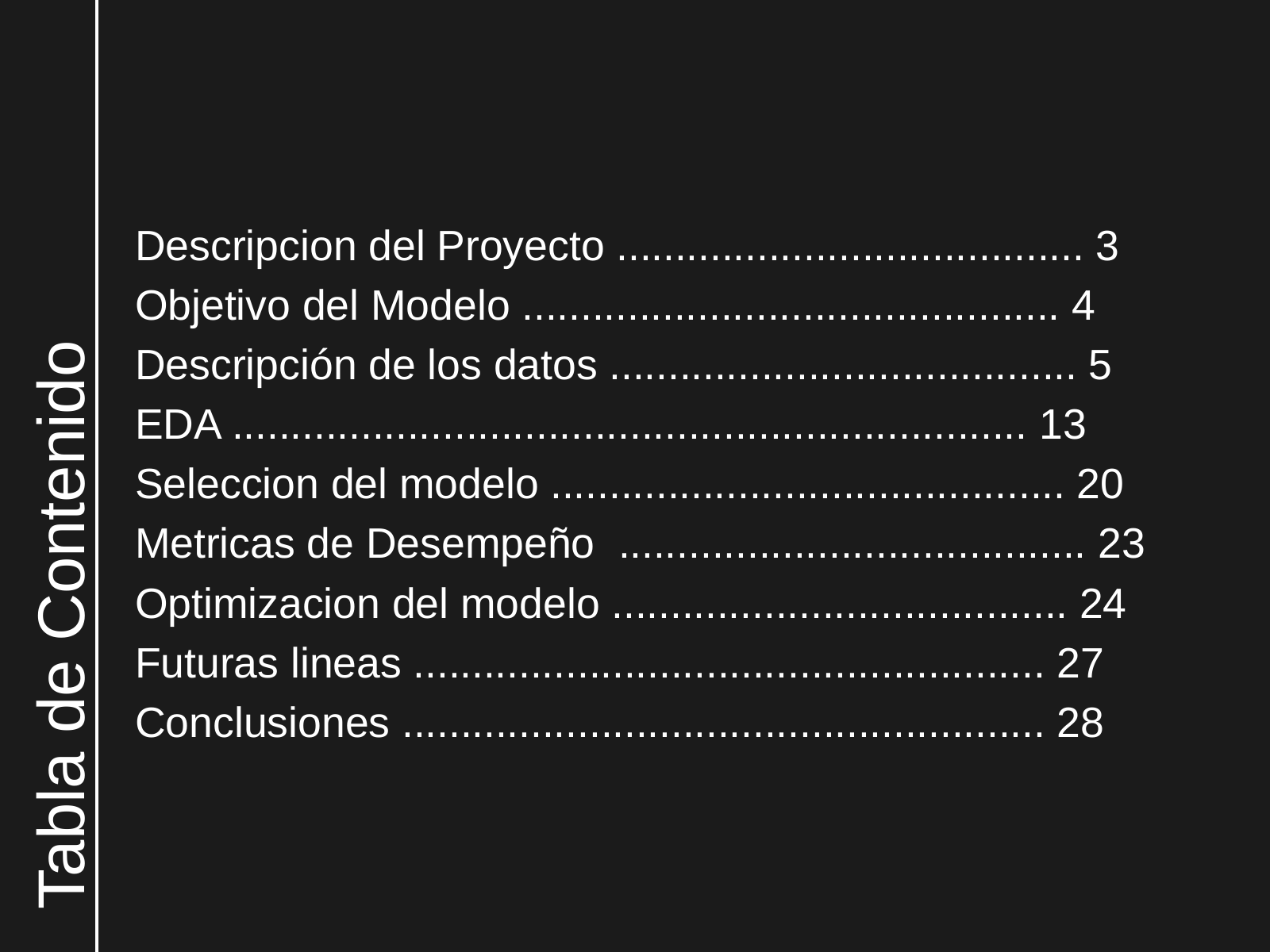

Descripcion del Proyecto ........................................ 3
Objetivo del Modelo .............................................. 4
Descripción de los datos ........................................ 5
EDA .................................................................... 13
Seleccion del modelo ............................................ 20
Metricas de Desempeño  ........................................ 23
Optimizacion del modelo ....................................... 24
Futuras lineas ...................................................... 27
Conclusiones ....................................................... 28
Tabla de Contenido